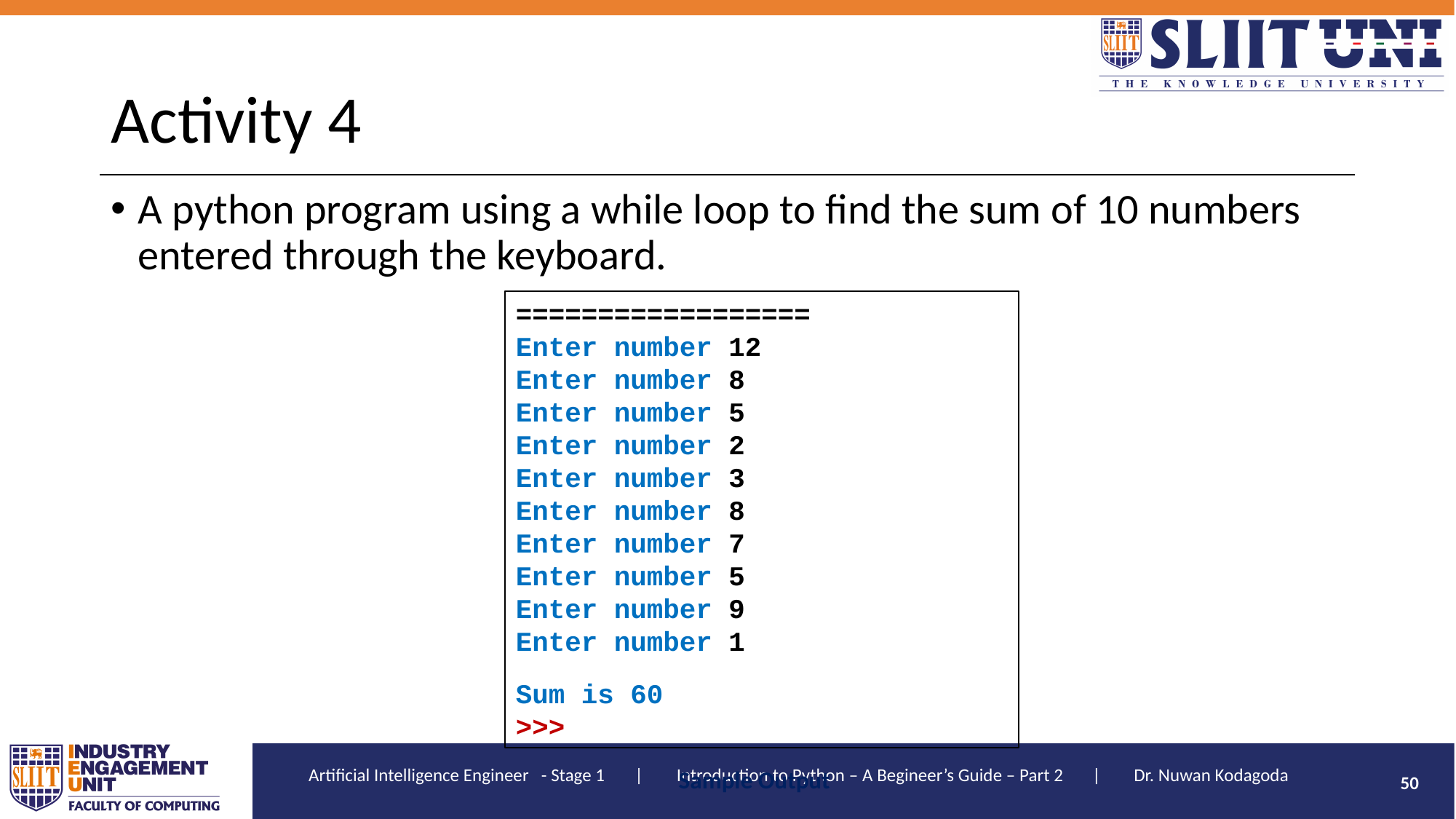

# Activity 4
A python program using a while loop to find the sum of 10 numbers entered through the keyboard.
==================
Enter number 12
Enter number 8
Enter number 5
Enter number 2
Enter number 3
Enter number 8
Enter number 7
Enter number 5
Enter number 9
Enter number 1

Sum is 60
>>>
Sample Output
50